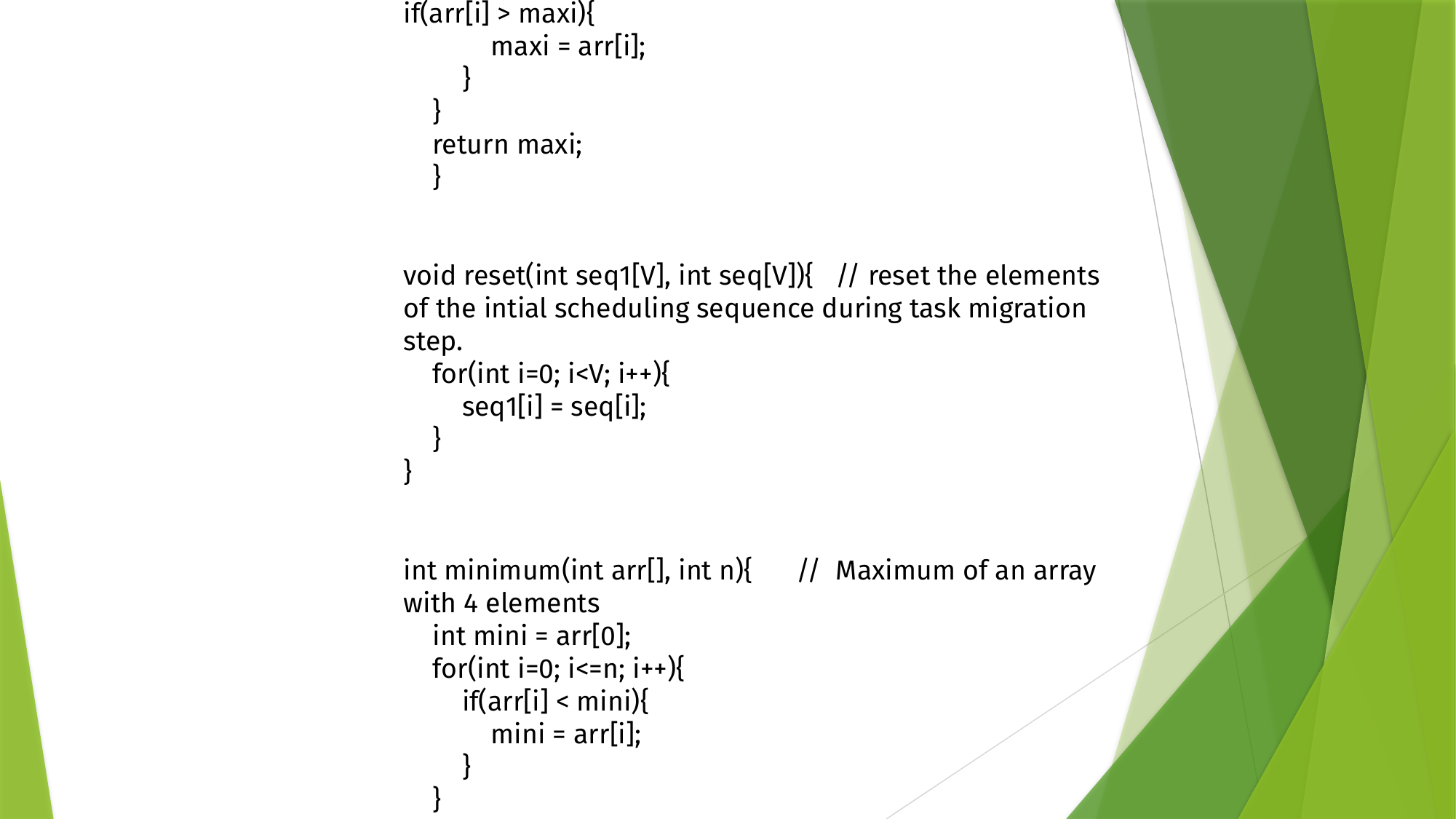

if(arr[i] > maxi){
            maxi = arr[i];
        }
    }
    return maxi;
    }

void reset(int seq1[V], int seq[V]){   // reset the elements of the intial scheduling sequence during task migration step.
    for(int i=0; i<V; i++){
        seq1[i] = seq[i];
    }
}

int minimum(int arr[], int n){      //  Maximum of an array with 4 elements
    int mini = arr[0];
    for(int i=0; i<=n; i++){
        if(arr[i] < mini){
            mini = arr[i];
        }
    }